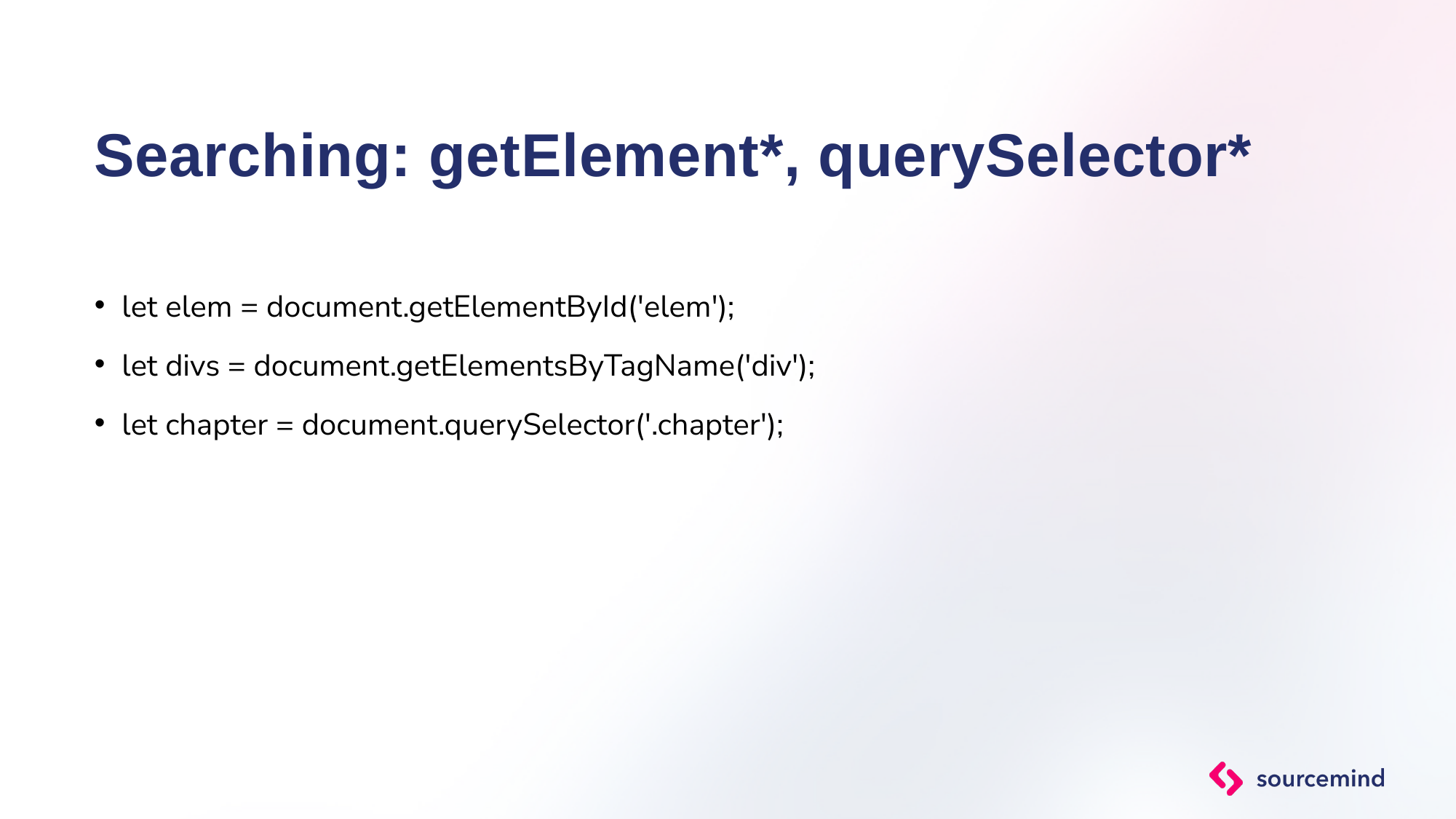

# Searching: getElement*, querySelector*
let elem = document.getElementById('elem');
let divs = document.getElementsByTagName('div');
let chapter = document.querySelector('.chapter');